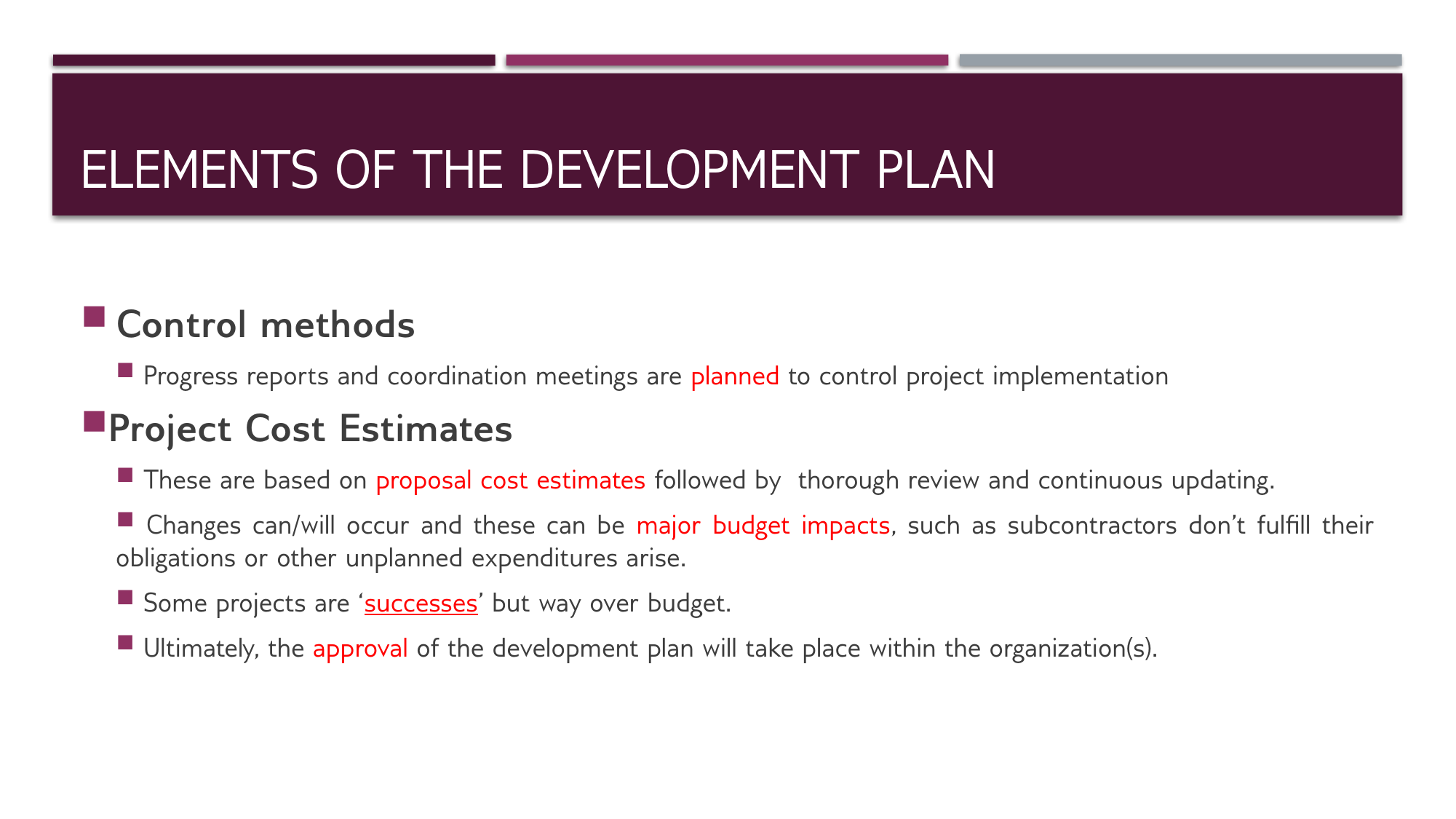

# Elements of the Development Plan
Control methods
 Progress reports and coordination meetings are planned to control project implementation
Project Cost Estimates
 These are based on proposal cost estimates followed by  thorough review and continuous updating.
 Changes can/will occur and these can be major budget impacts, such as subcontractors don’t fulfill their obligations or other unplanned expenditures arise.
 Some projects are ‘successes’ but way over budget.
 Ultimately, the approval of the development plan will take place within the organization(s).